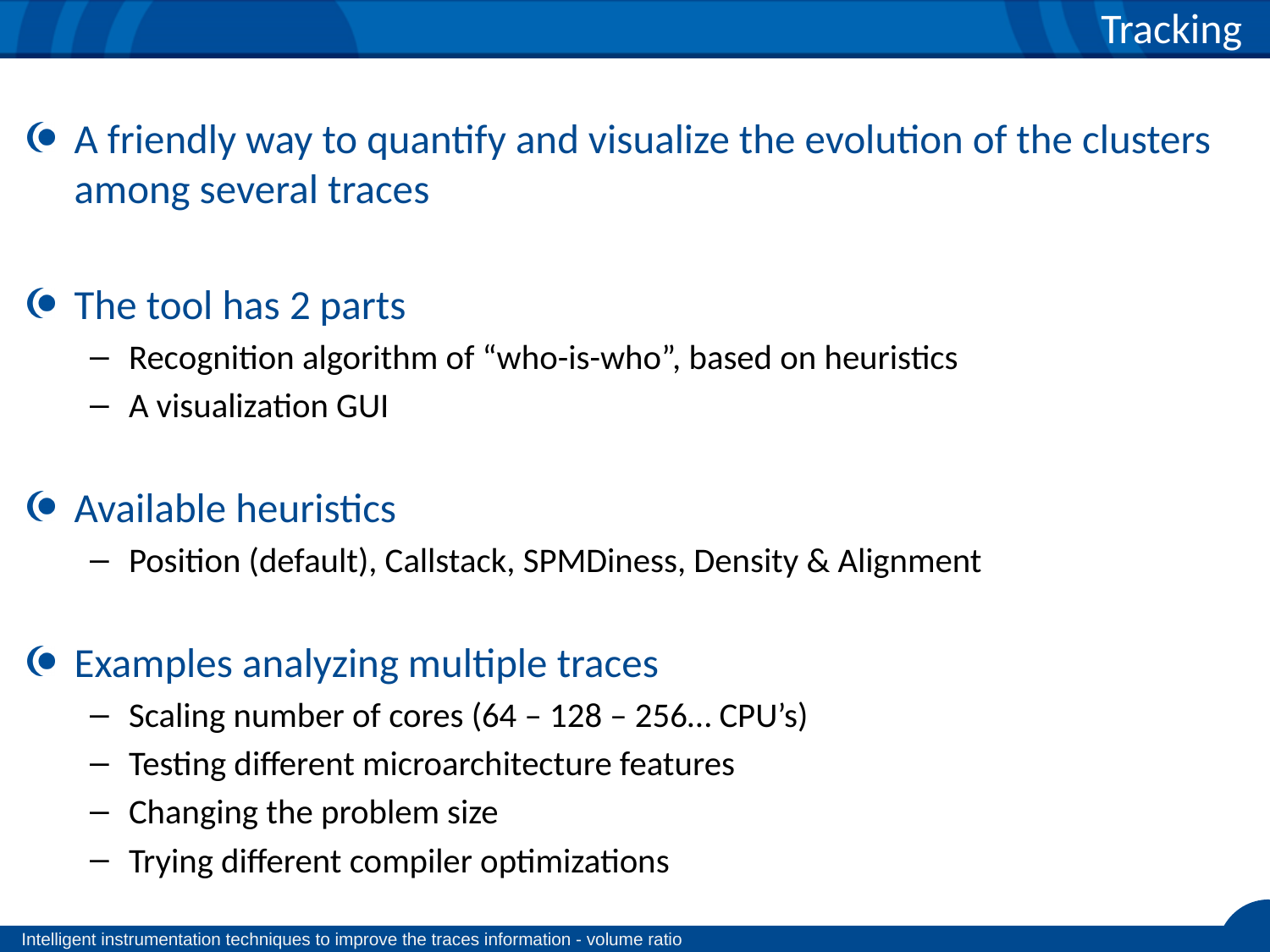

# Tracking
A friendly way to quantify and visualize the evolution of the clusters among several traces

The tool has 2 parts
Recognition algorithm of “who-is-who”, based on heuristics
A visualization GUI

Available heuristics
Position (default), Callstack, SPMDiness, Density & Alignment

Examples analyzing multiple traces
Scaling number of cores (64 – 128 – 256… CPU’s)
Testing different microarchitecture features
Changing the problem size
Trying different compiler optimizations